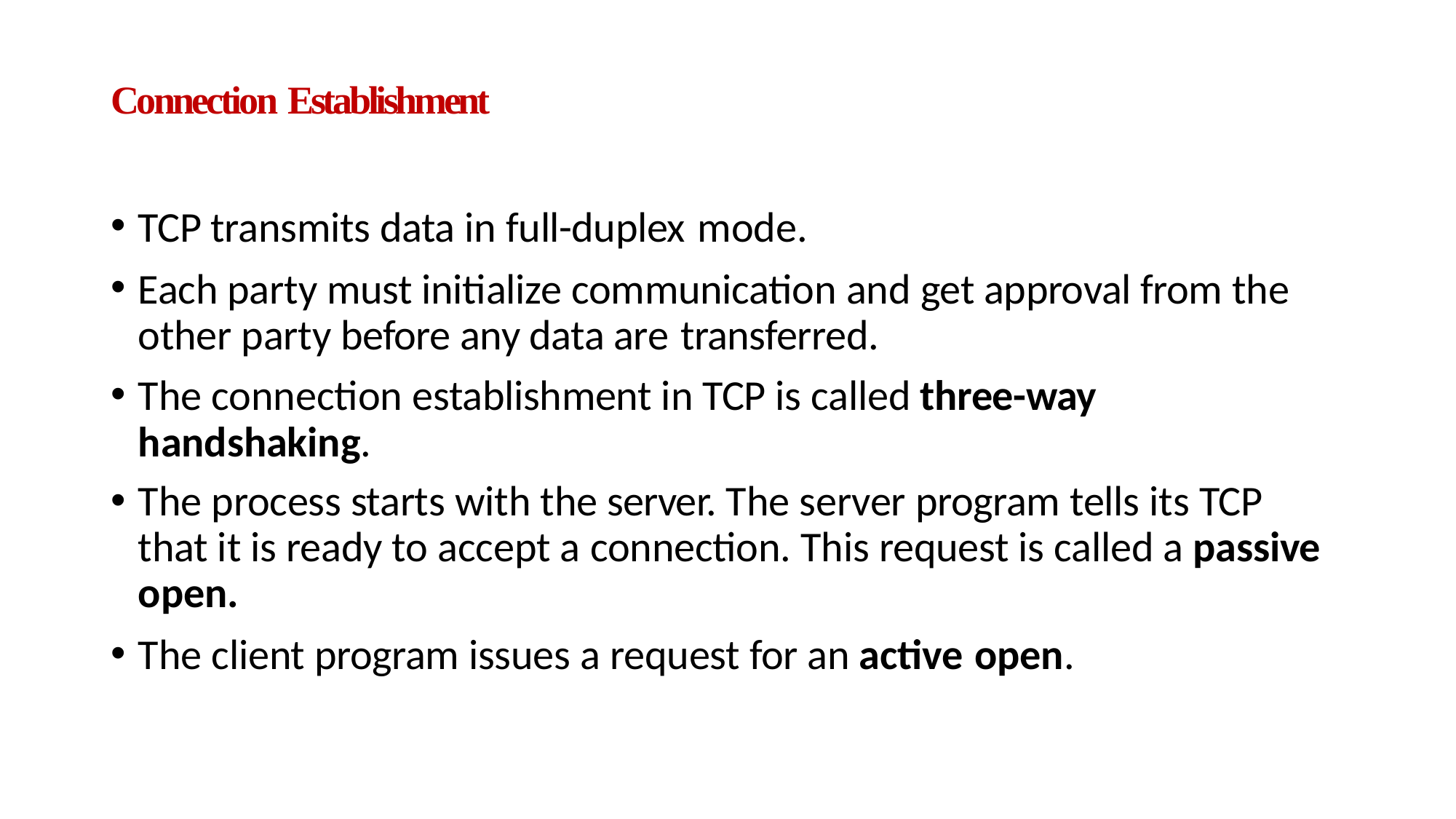

# Connection Establishment
TCP transmits data in full-duplex mode.
Each party must initialize communication and get approval from the  other party before any data are transferred.
The connection establishment in TCP is called three-way  handshaking.
The process starts with the server. The server program tells its TCP  that it is ready to accept a connection. This request is called a passive  open.
The client program issues a request for an active open.